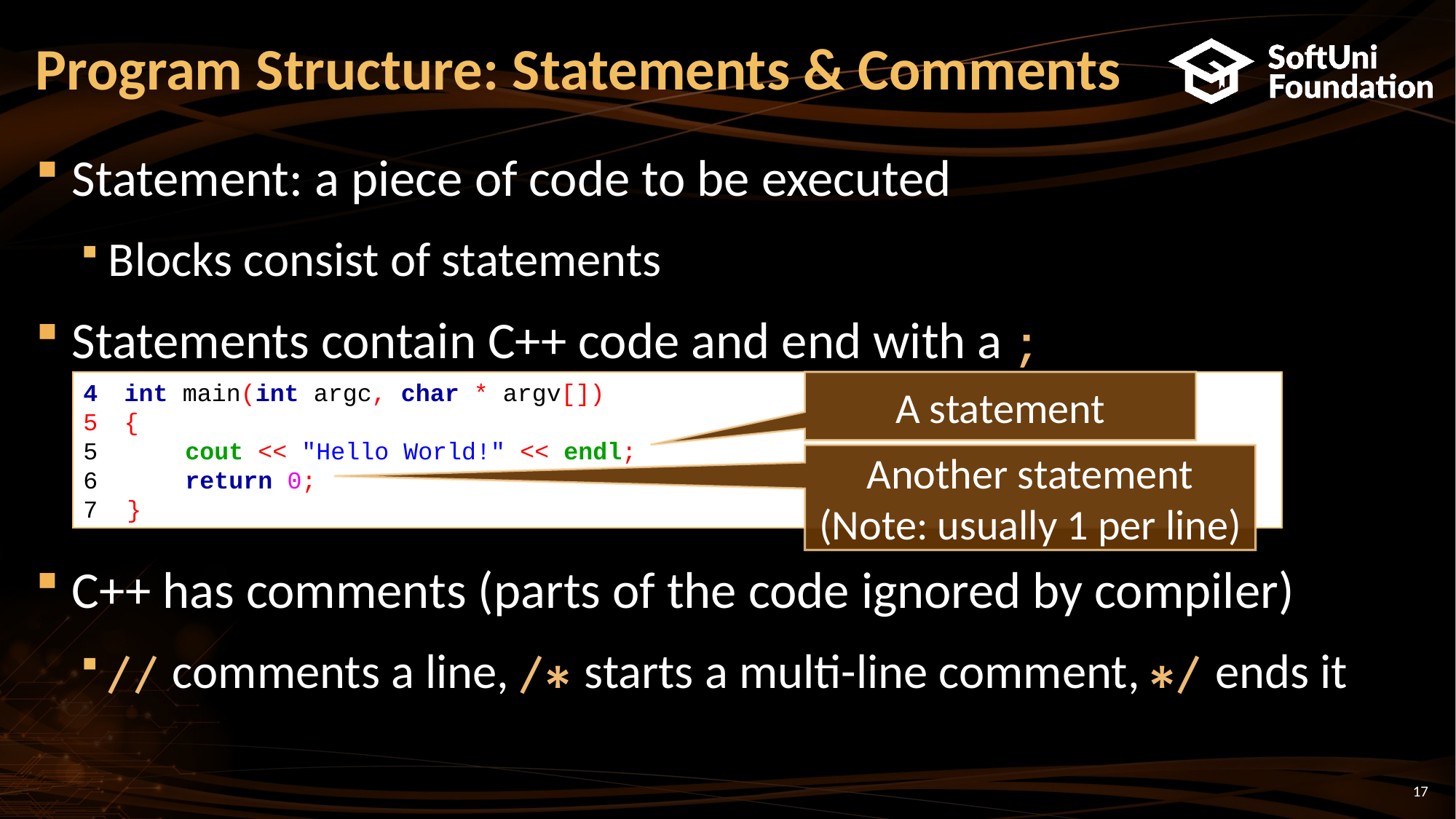

# Program Structure: Statements & Comments
Statement: a piece of code to be executed
Blocks consist of statements
Statements contain C++ code and end with a ;

C++ has comments (parts of the code ignored by compiler)
// comments a line, /* starts a multi-line comment, */ ends it

A statement
int main(int argc, char * argv[])
{
5      cout << "Hello World!" << endl;
6      return 0;
7  }
Another statement (Note: usually 1 per line)
17